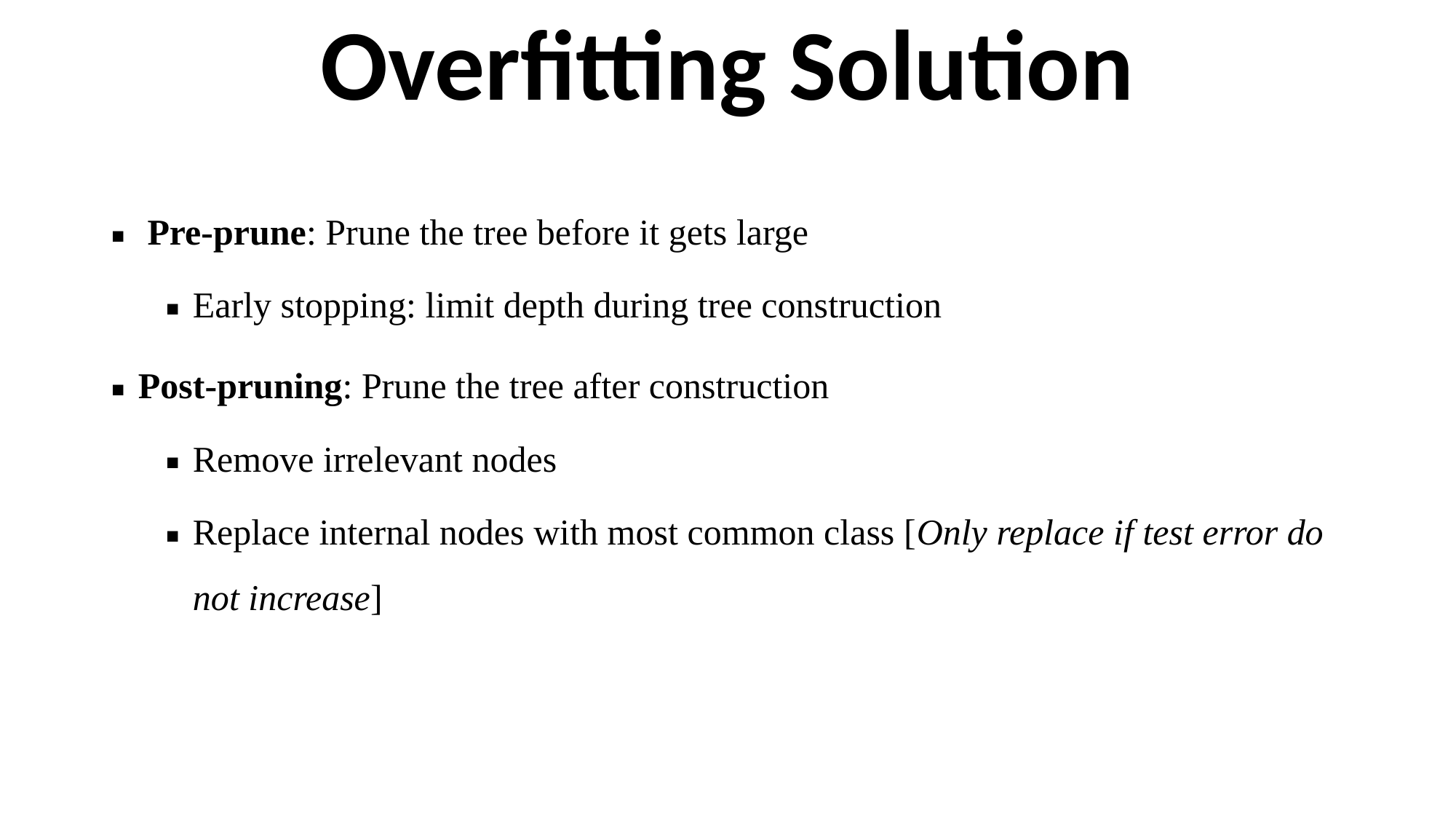

# Overfitting Solution
 Pre-prune: Prune the tree before it gets large
Early stopping: limit depth during tree construction
Post-pruning: Prune the tree after construction
Remove irrelevant nodes
Replace internal nodes with most common class [Only replace if test error do not increase]